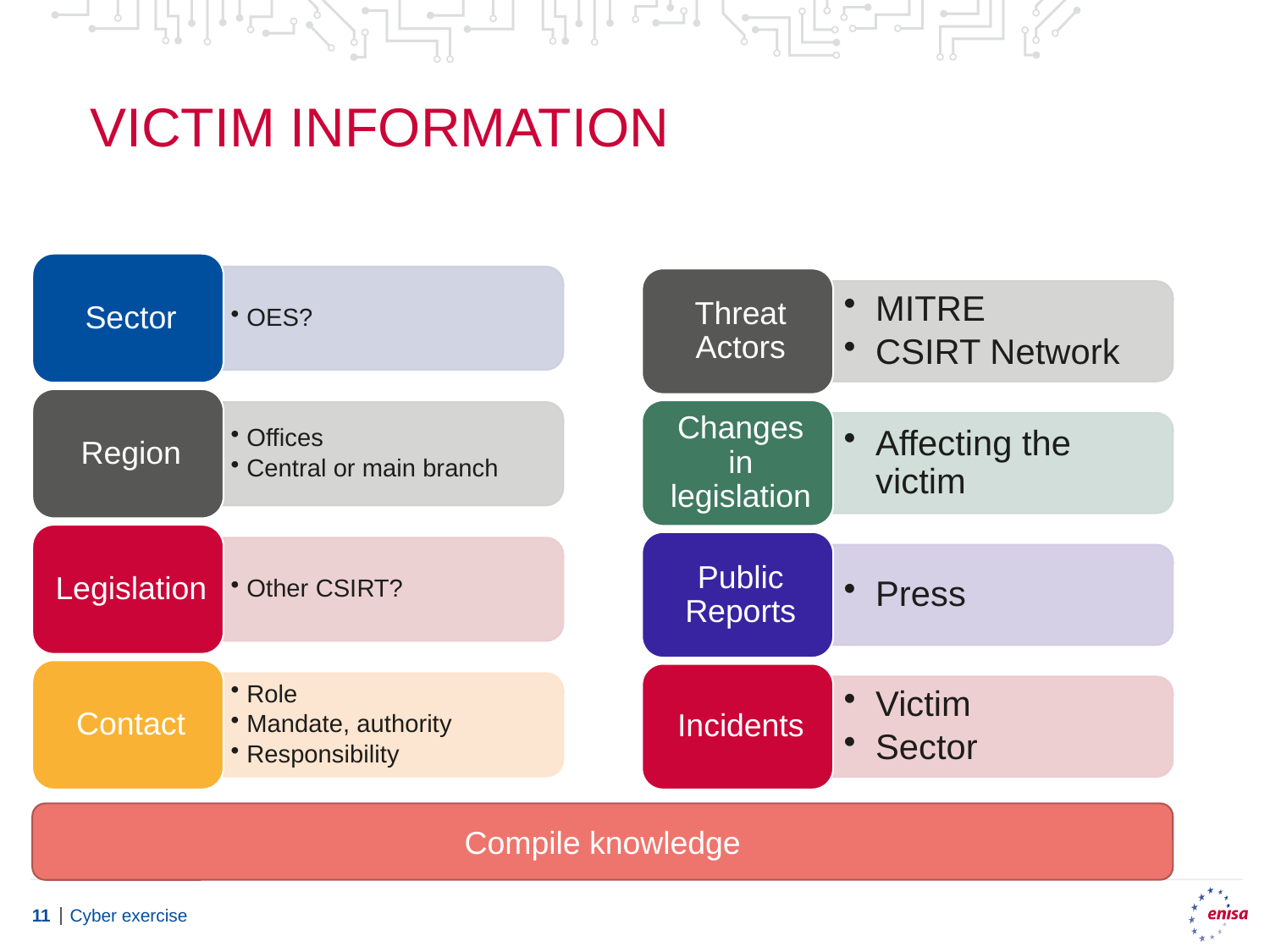

# Victim Information
OES?
Sector
Offices
Central or main branch
Region
Other CSIRT?
Legislation
Role
Mandate, authority
Responsibility
Contact
MITRE
CSIRT Network
Threat Actors
Affecting the victim
Changes in legislation
Press
Public Reports
Victim
Sector
Incidents
Compile knowledge
Cyber exercise